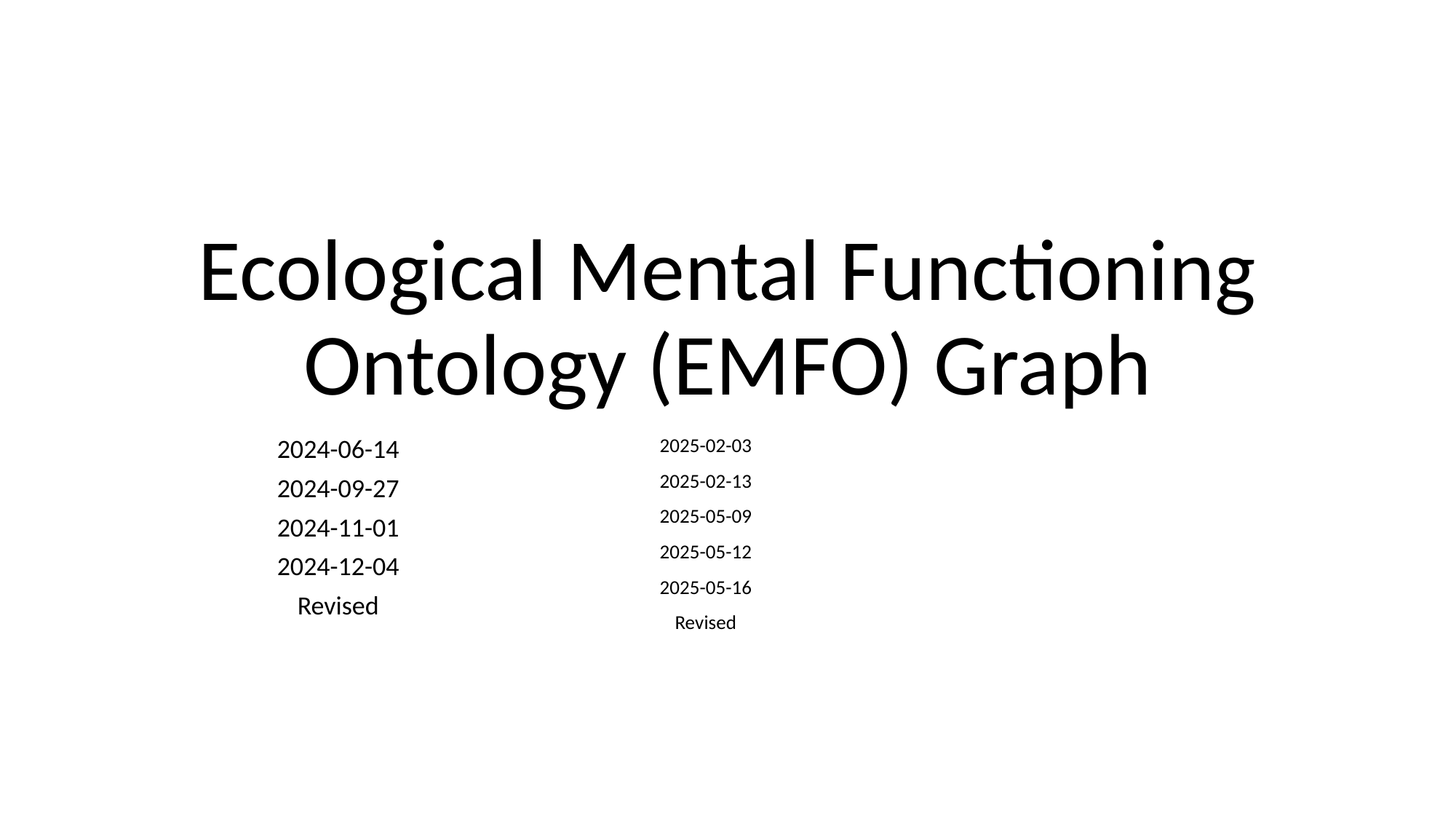

# Ecological Mental Functioning Ontology (EMFO) Graph
2024-06-14
2024-09-27
2024-11-01
2024-12-04
Revised
2025-02-03
2025-02-13
2025-05-09
2025-05-12
2025-05-16
Revised